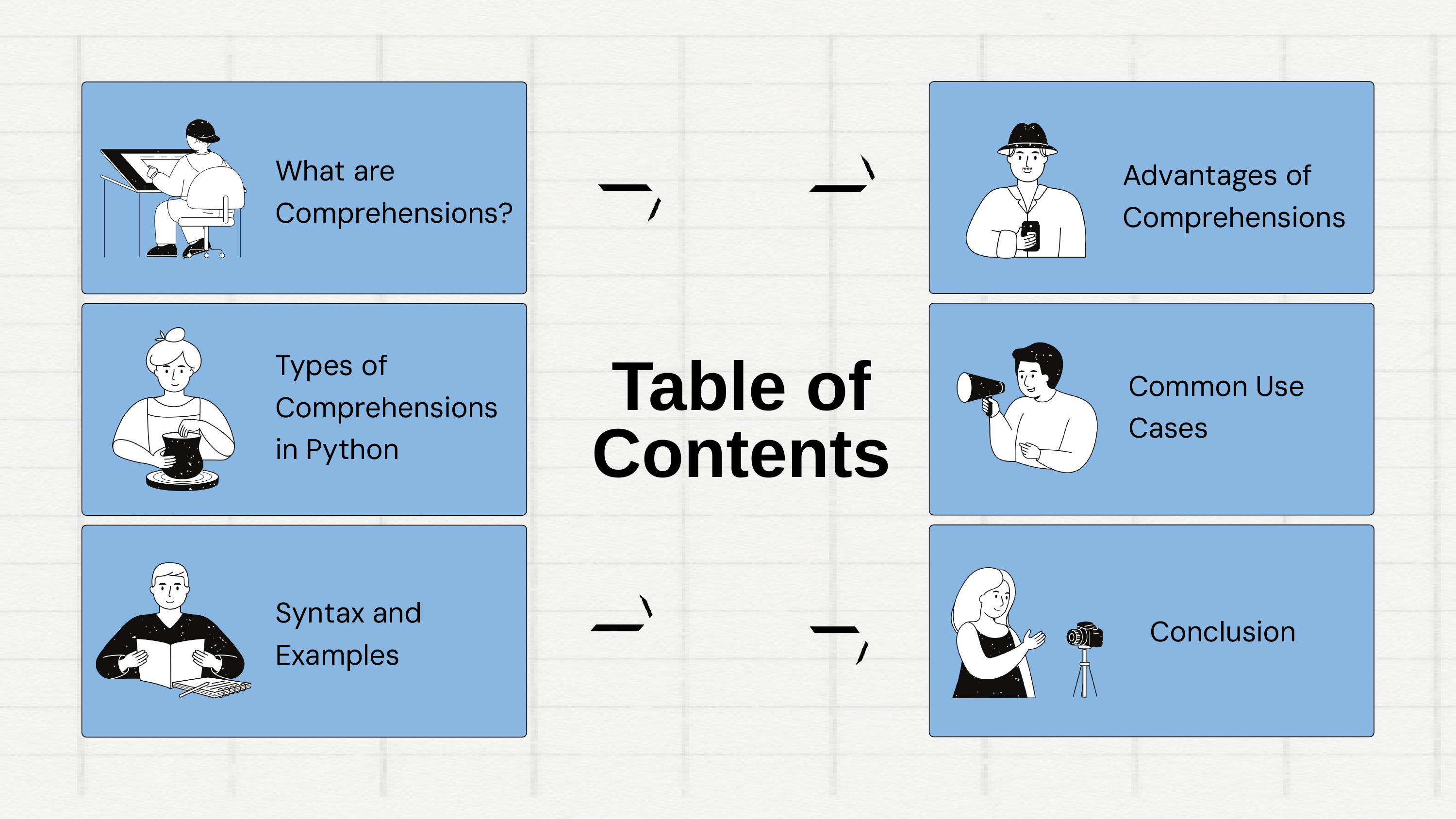

What are Comprehensions?
Advantages of Comprehensions

Types of Comprehensions in Python

Table of Contents
Common Use Cases

Syntax and Examples
Conclusion